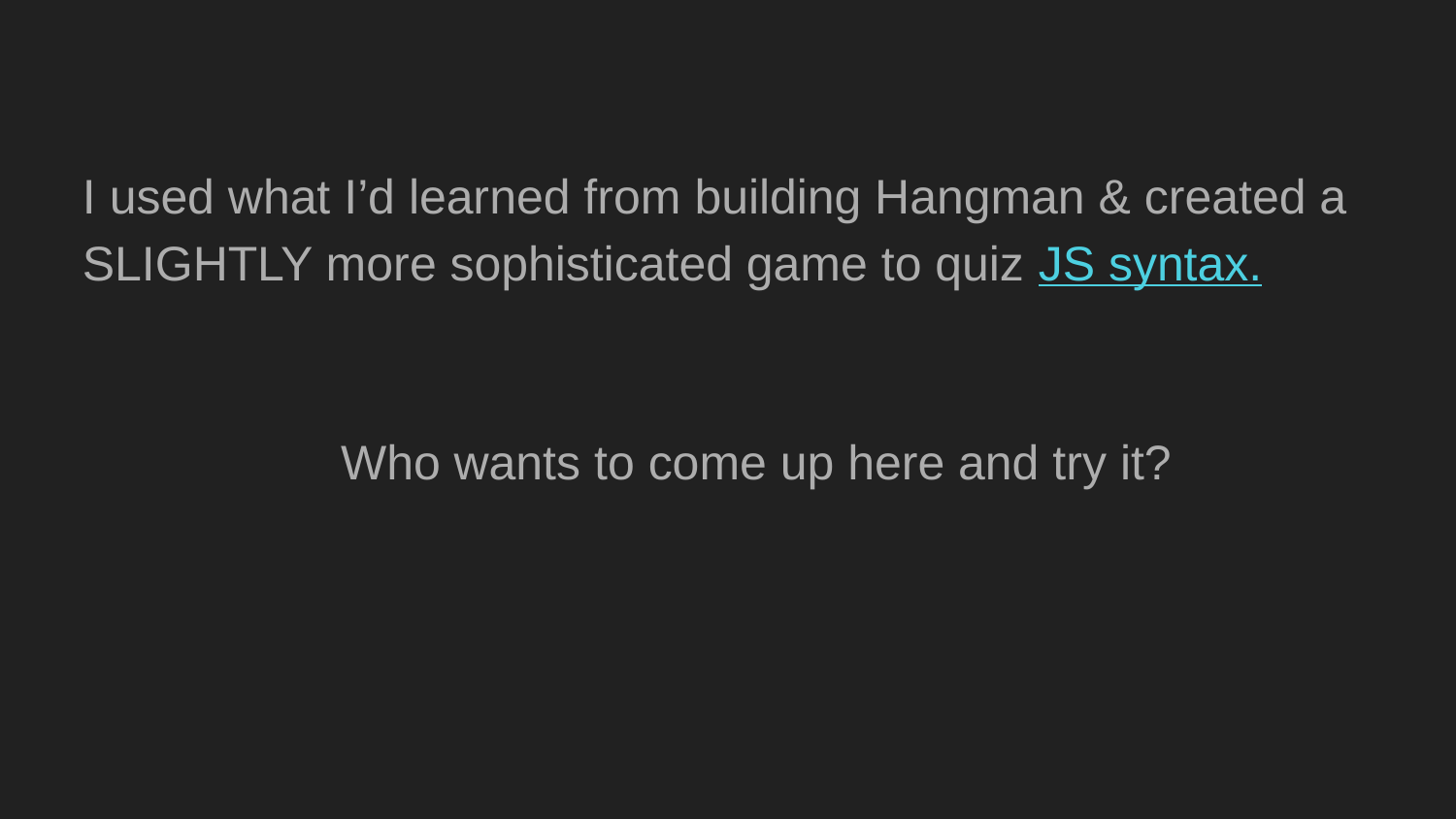

#
I used what I’d learned from building Hangman & created a SLIGHTLY more sophisticated game to quiz JS syntax.

                   Who wants to come up here and try it?